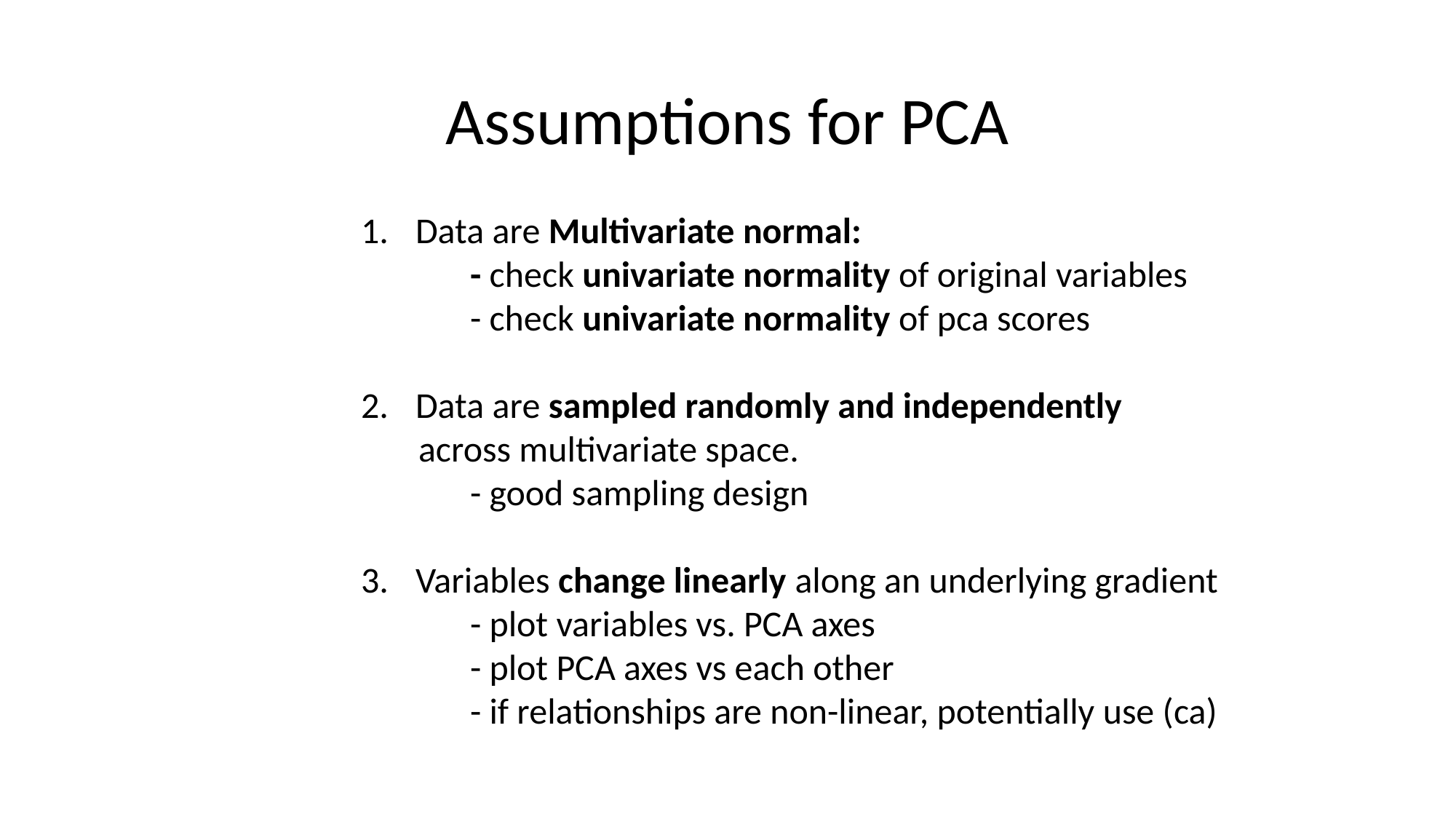

# Assumptions for PCA
Data are Multivariate normal:
	- check univariate normality of original variables
	- check univariate normality of pca scores

Data are sampled randomly and independently
       across multivariate space.
	- good sampling design

Variables change linearly along an underlying gradient
	- plot variables vs. PCA axes
	- plot PCA axes vs each other
	- if relationships are non-linear, potentially use (ca)